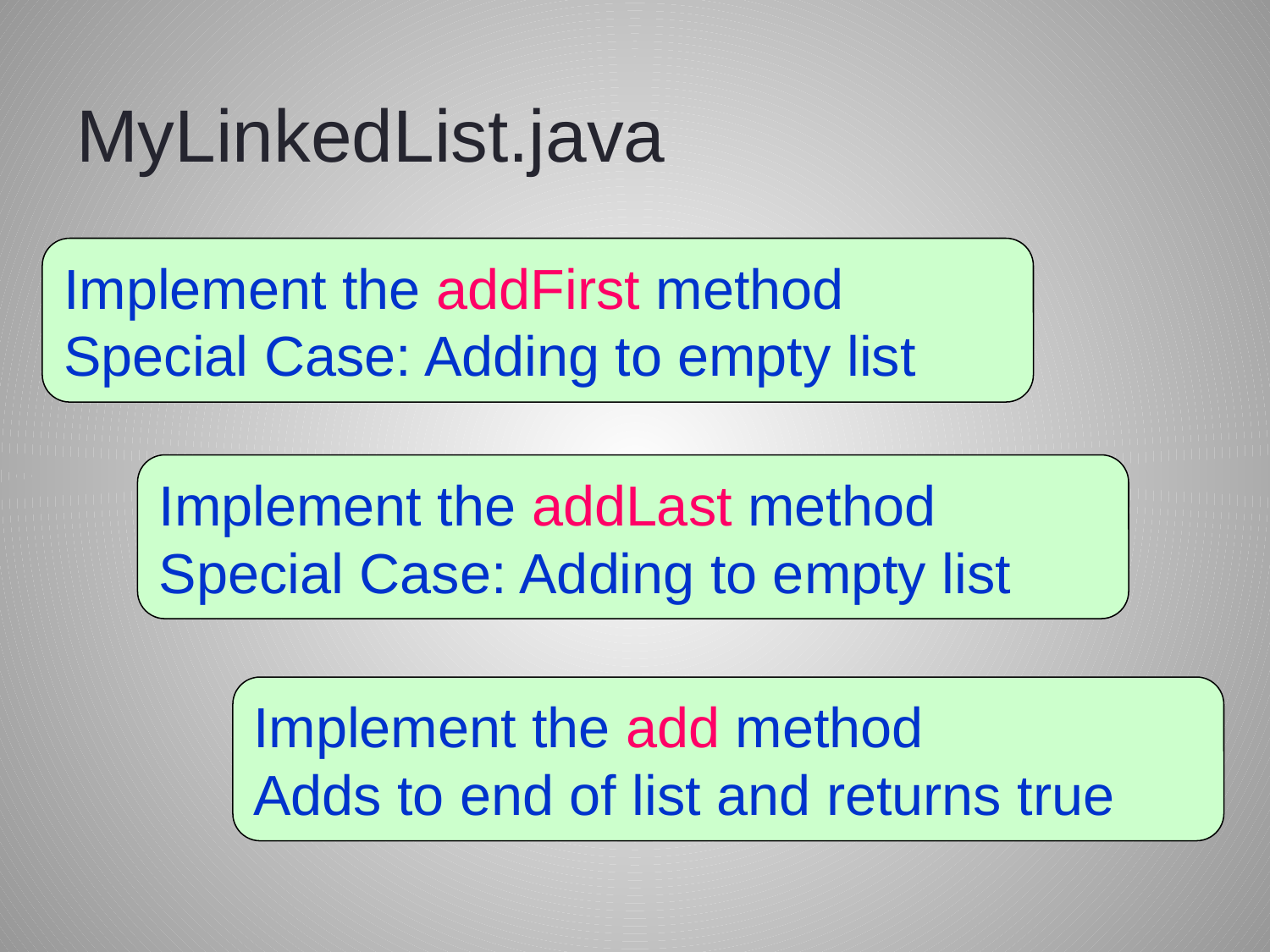

# MyLinkedList.java
Implement the addFirst method
Special Case: Adding to empty list
Implement the addLast method
Special Case: Adding to empty list
Implement the add method
Adds to end of list and returns true